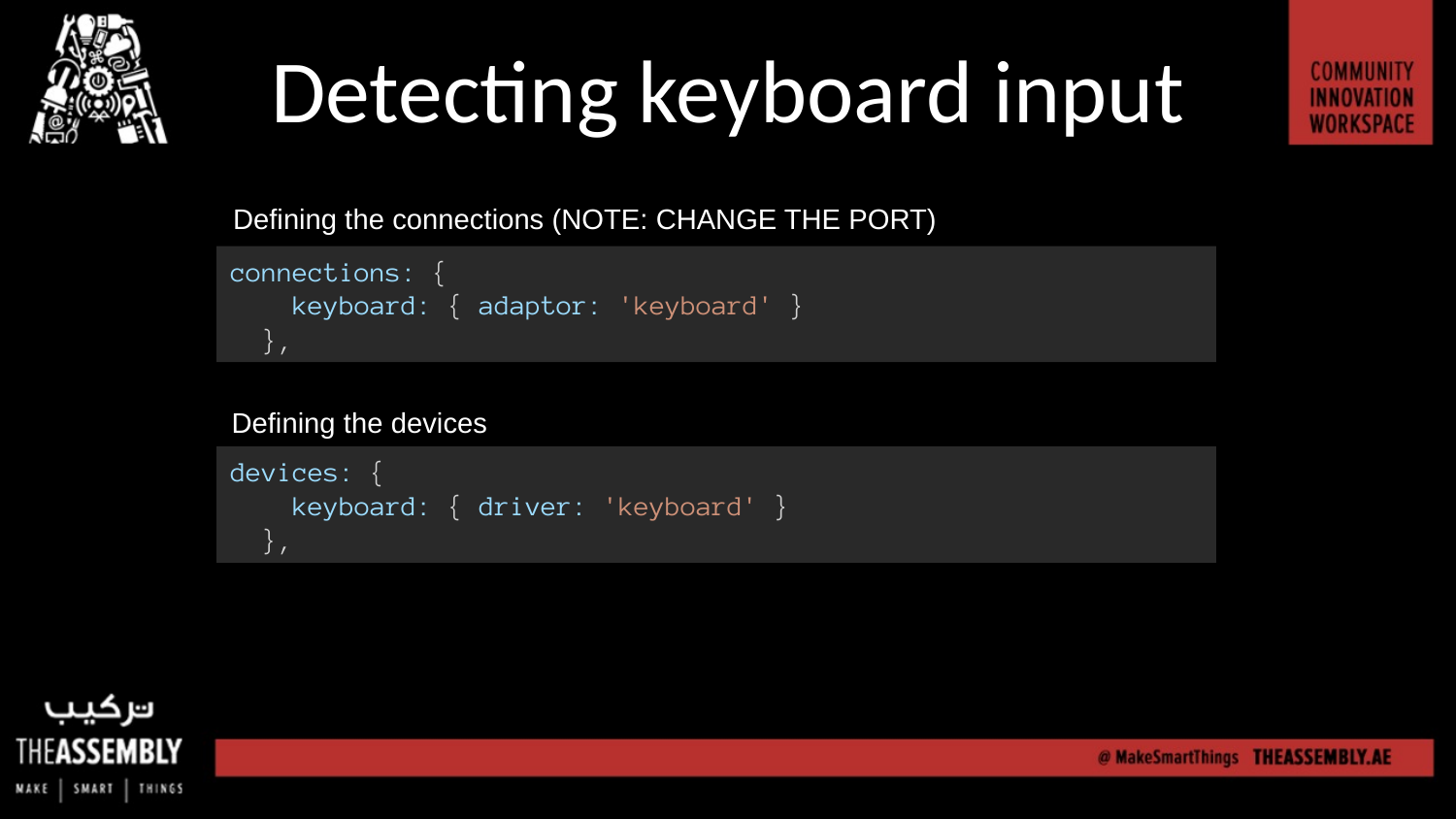

# Detecting keyboard input
Defining the connections (NOTE: CHANGE THE PORT)
connections: {
    keyboard: { adaptor: 'keyboard' }
  },
Defining the devices
devices: {
    keyboard: { driver: 'keyboard' }
  },